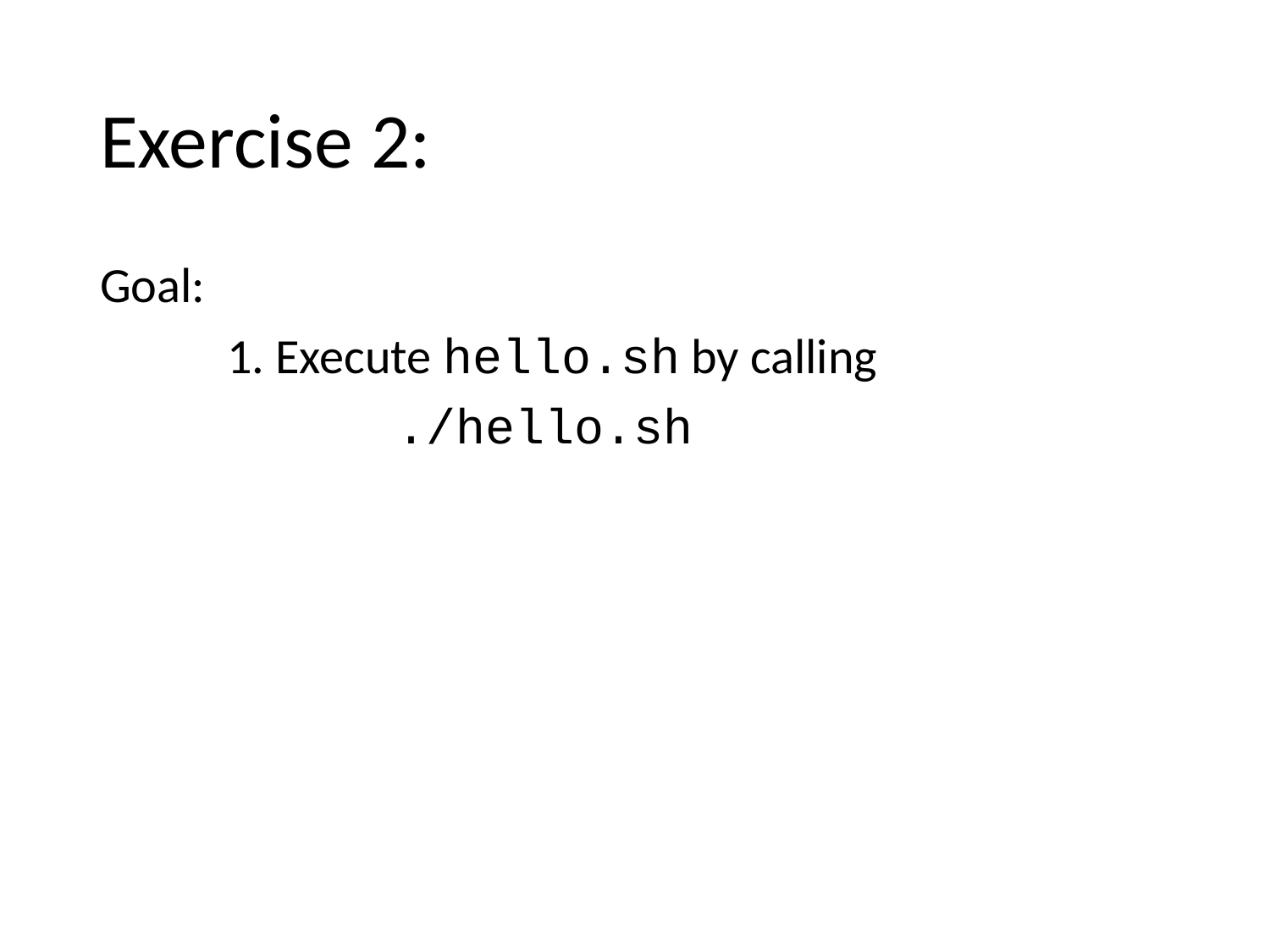

# Exercise 2:
Goal:
	1. Execute hello.sh by calling
          ./hello.sh